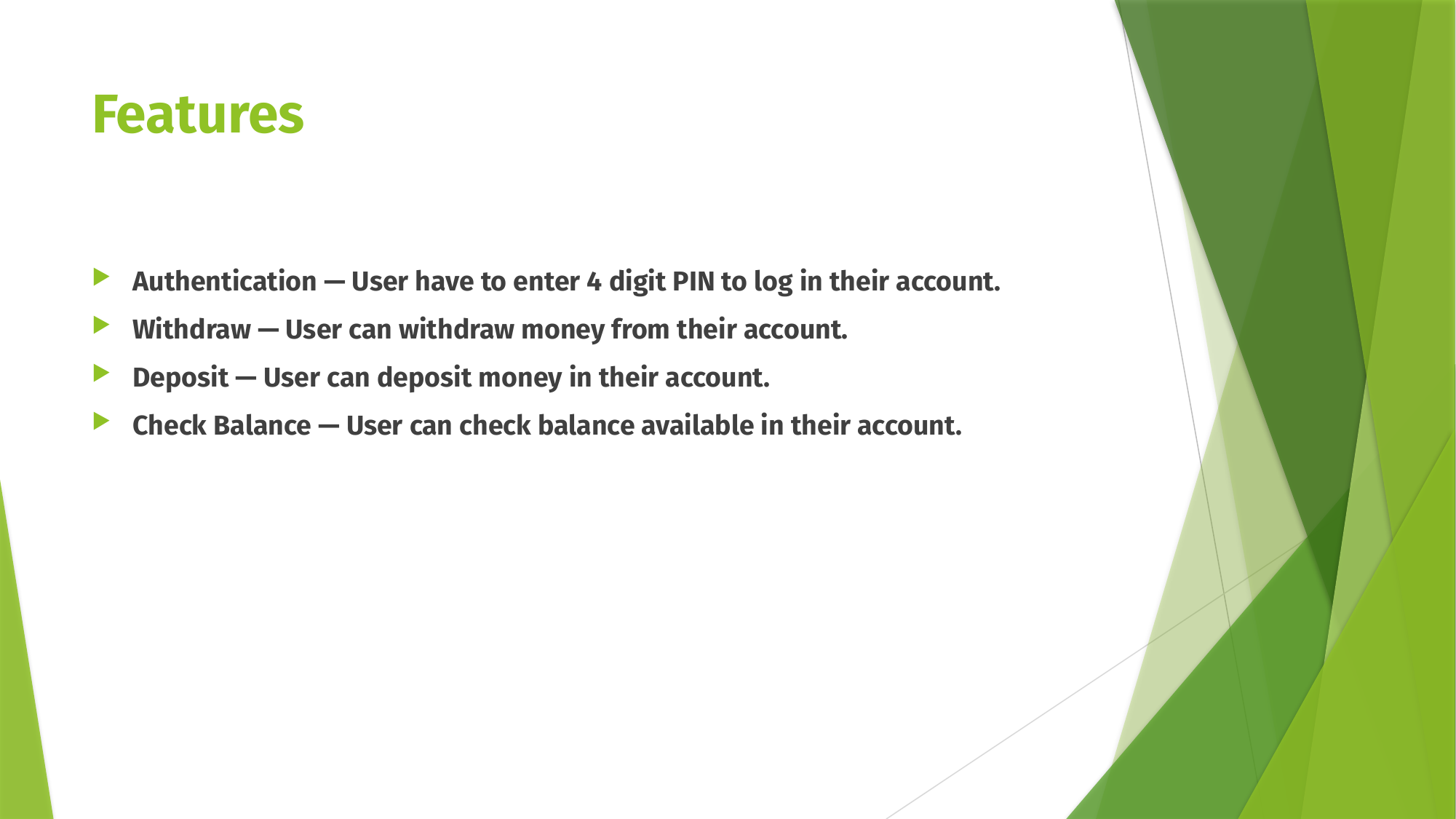

# Features
Authentication — User have to enter 4 digit PIN to log in their account.
Withdraw — User can withdraw money from their account.
Deposit — User can deposit money in their account.
Check Balance — User can check balance available in their account.